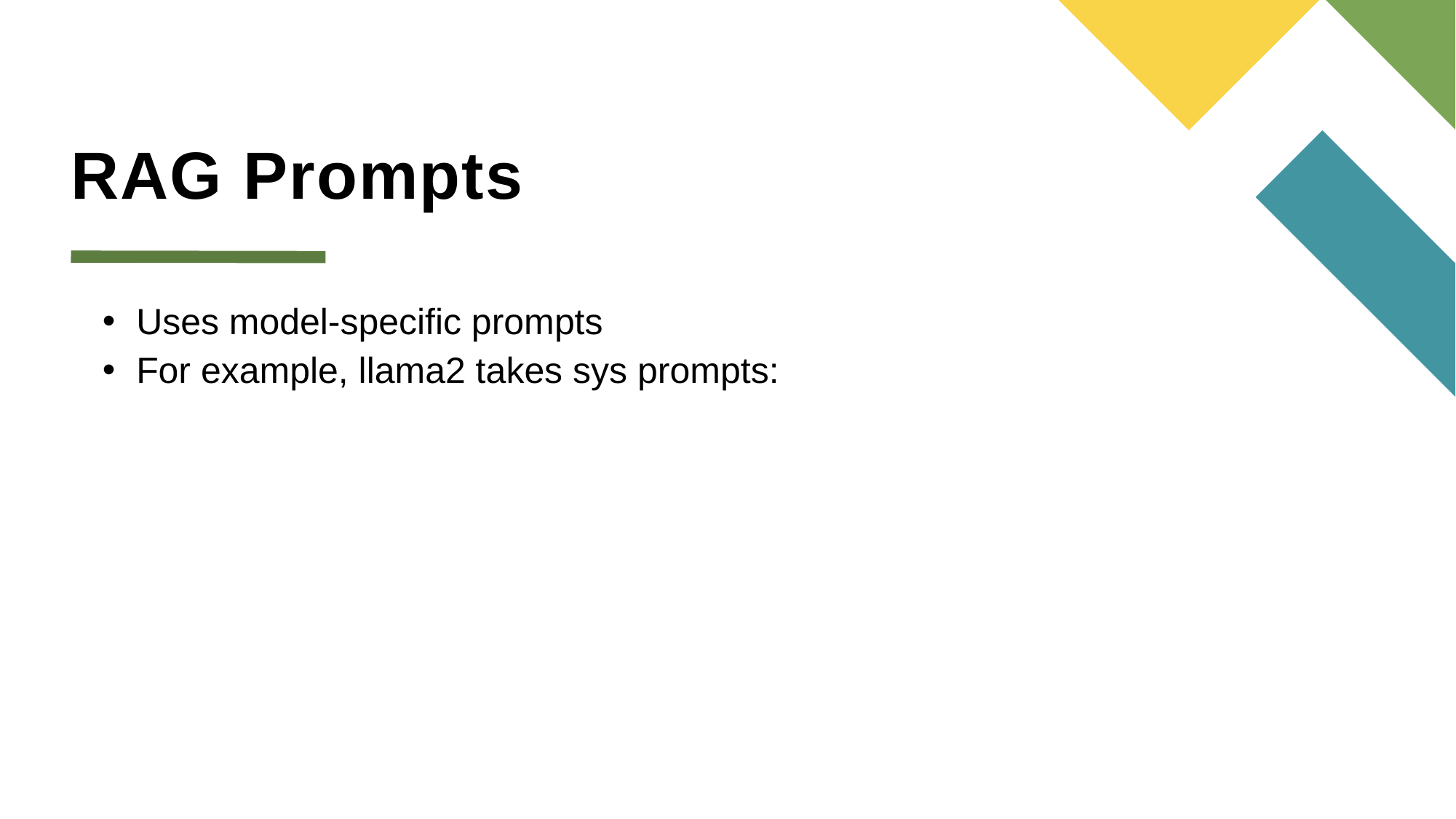

# RAG Prompts

Uses model-specific prompts
For example, llama2 takes sys prompts: